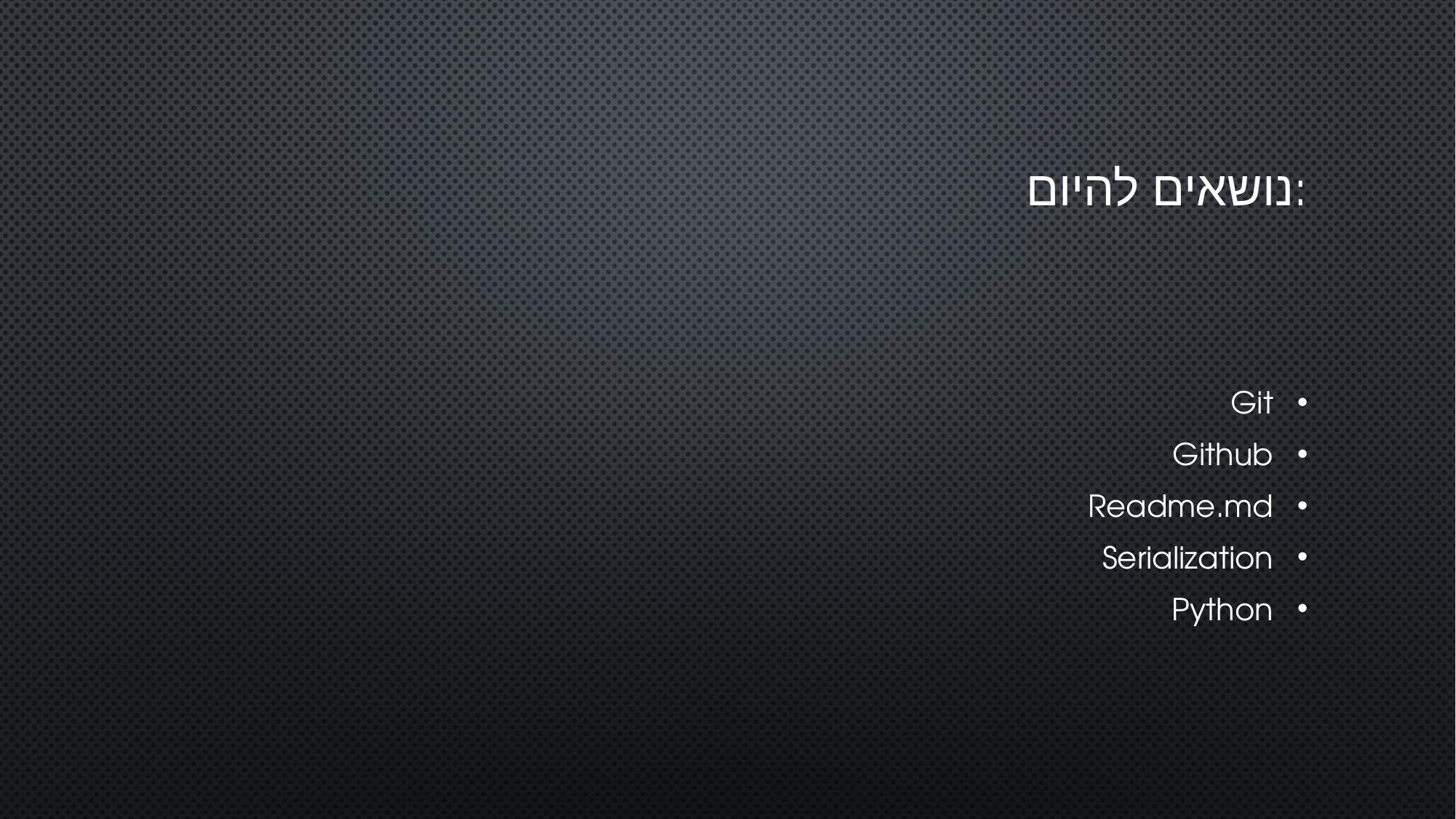

# נושאים להיום:
Git
Github
Readme.md
Serialization
Python